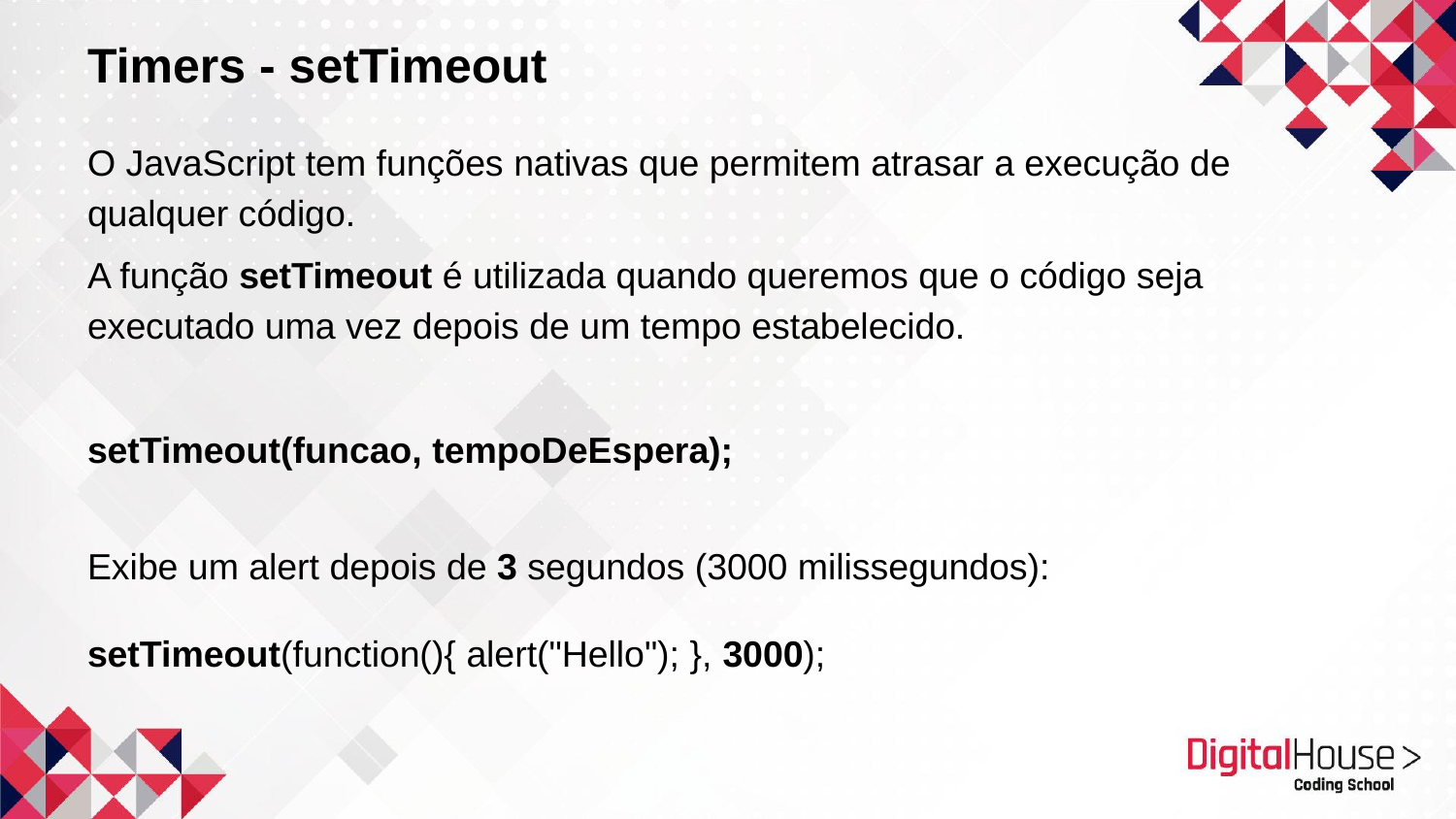

Timers - setTimeout
O JavaScript tem funções nativas que permitem atrasar a execução de qualquer código.
A função setTimeout é utilizada quando queremos que o código seja executado uma vez depois de um tempo estabelecido.
setTimeout(funcao, tempoDeEspera);
Exibe um alert depois de 3 segundos (3000 milissegundos):
setTimeout(function(){ alert("Hello"); }, 3000);